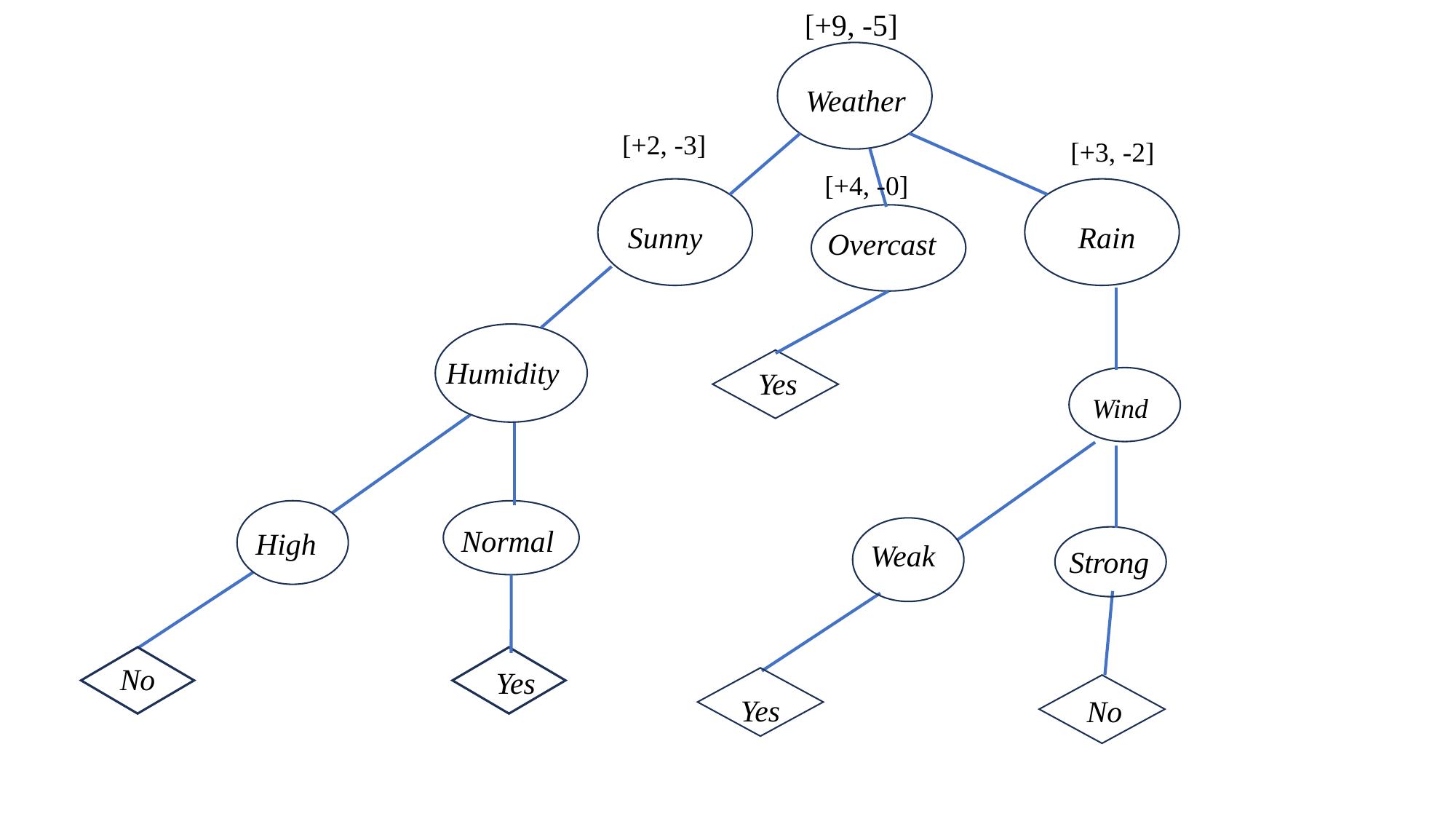

[+9, -5]

Weather
[+2, -3]
[+3, -2]
[+4, -0]

Rain
Sunny
Overcast

Humidity

Yes

Wind

Normal

High

Weak
Strong

No
Yes

Yes
No